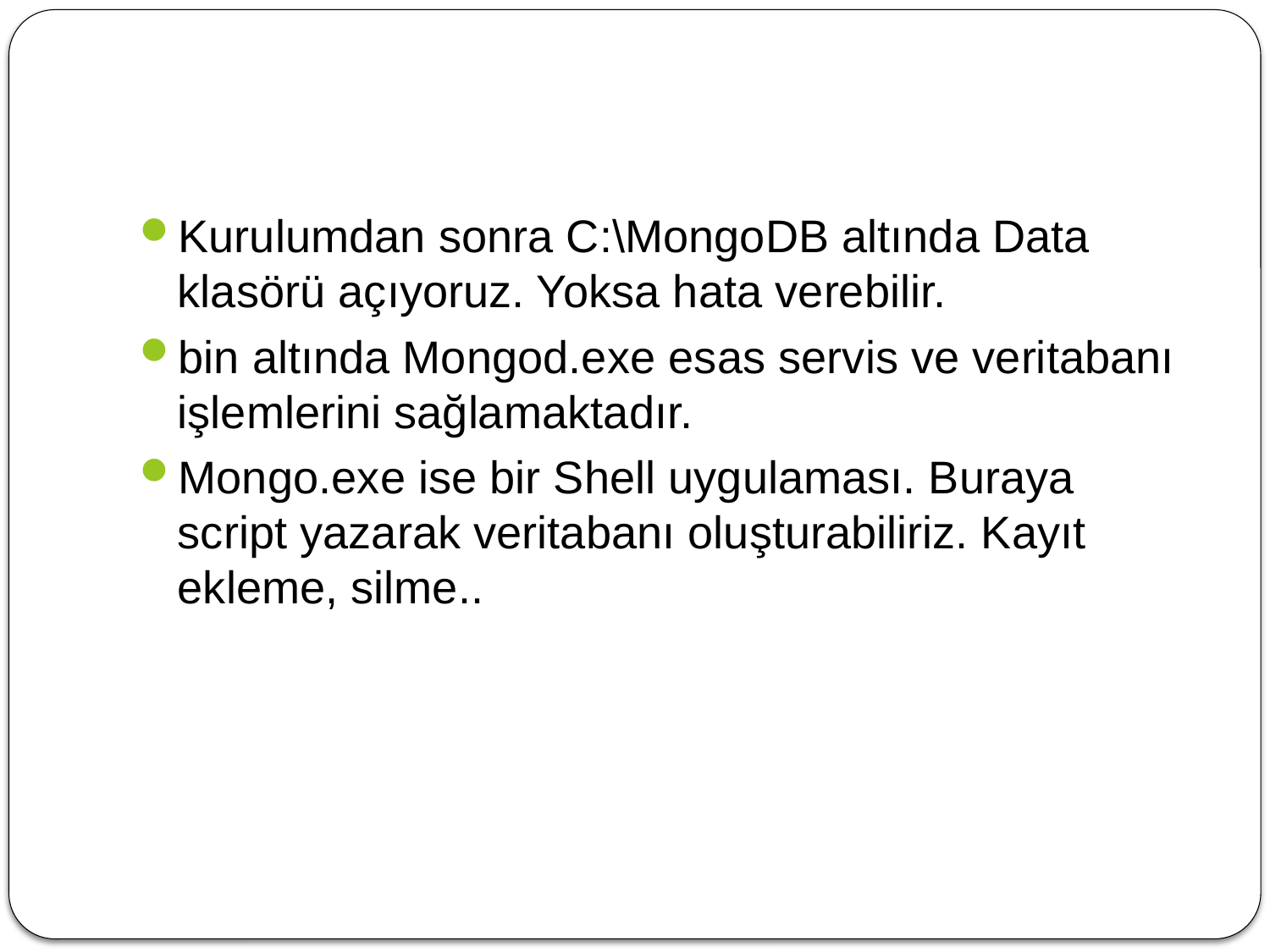

Kurulumdan sonra C:\MongoDB altında Data klasörü açıyoruz. Yoksa hata verebilir.
bin altında Mongod.exe esas servis ve veritabanı işlemlerini sağlamaktadır.
Mongo.exe ise bir Shell uygulaması. Buraya script yazarak veritabanı oluşturabiliriz. Kayıt ekleme, silme..